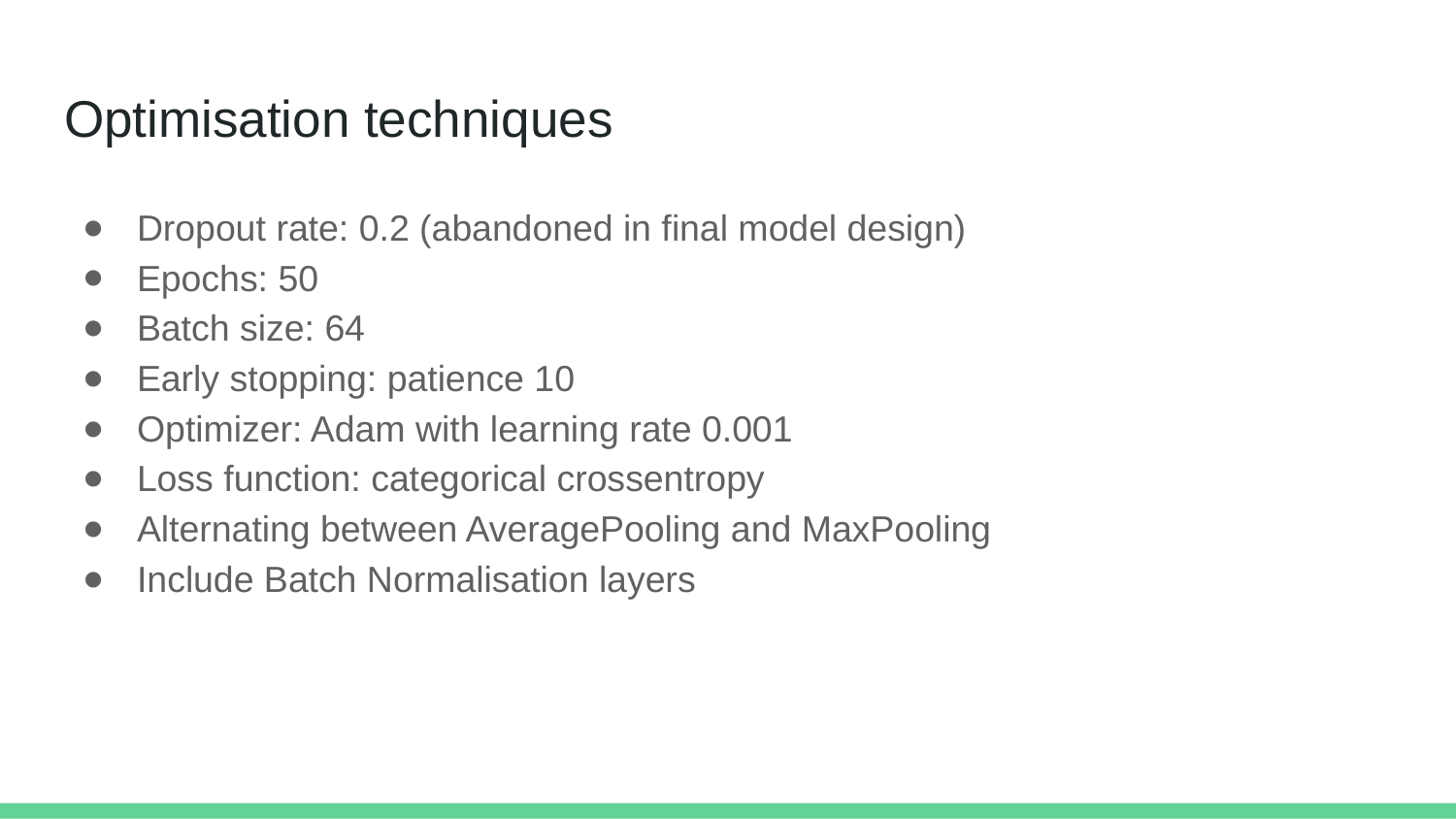

# Optimisation techniques
Dropout rate: 0.2 (abandoned in final model design)
Epochs: 50
Batch size: 64
Early stopping: patience 10
Optimizer: Adam with learning rate 0.001
Loss function: categorical crossentropy
Alternating between AveragePooling and MaxPooling
Include Batch Normalisation layers